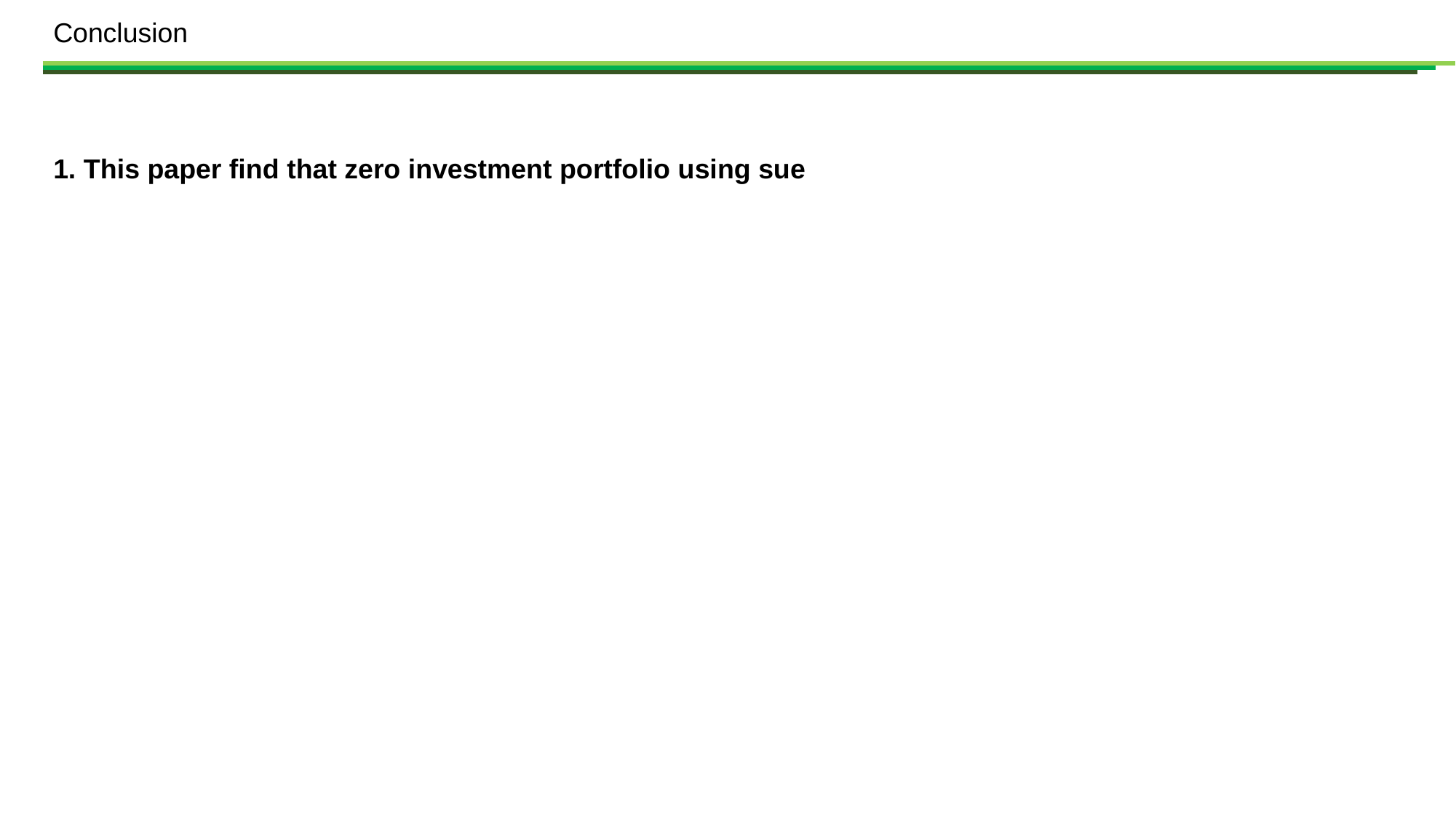

Conclusion

1. This paper find that zero investment portfolio using sue